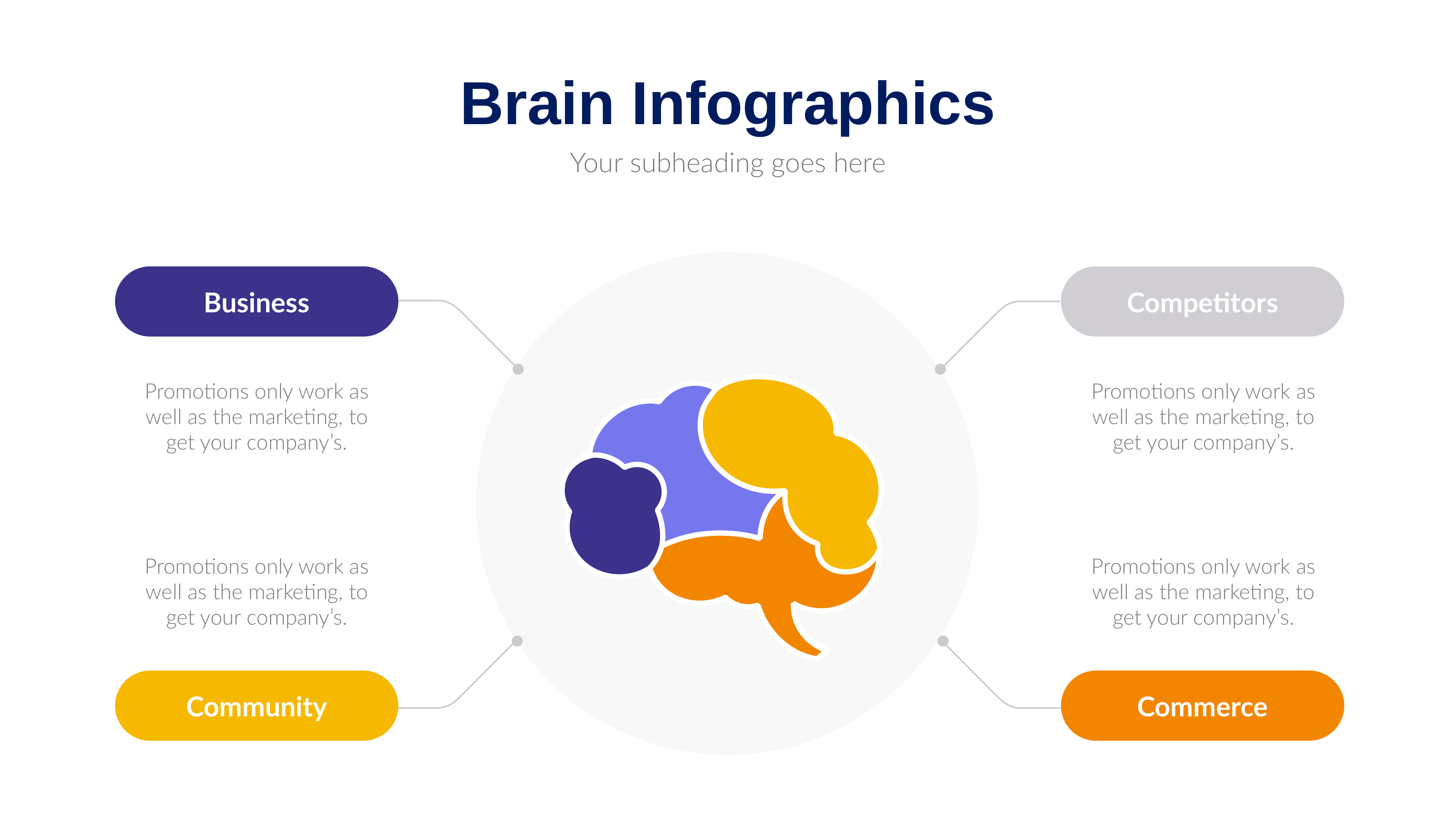

Brain Infographics
Your subheading goes here

Business
Competitors

Promotions only work as well as the marketing, to get your company’s.
Promotions only work as well as the marketing, to get your company’s.
Promotions only work as well as the marketing, to get your company’s.
Promotions only work as well as the marketing, to get your company’s.

Community
Commerce